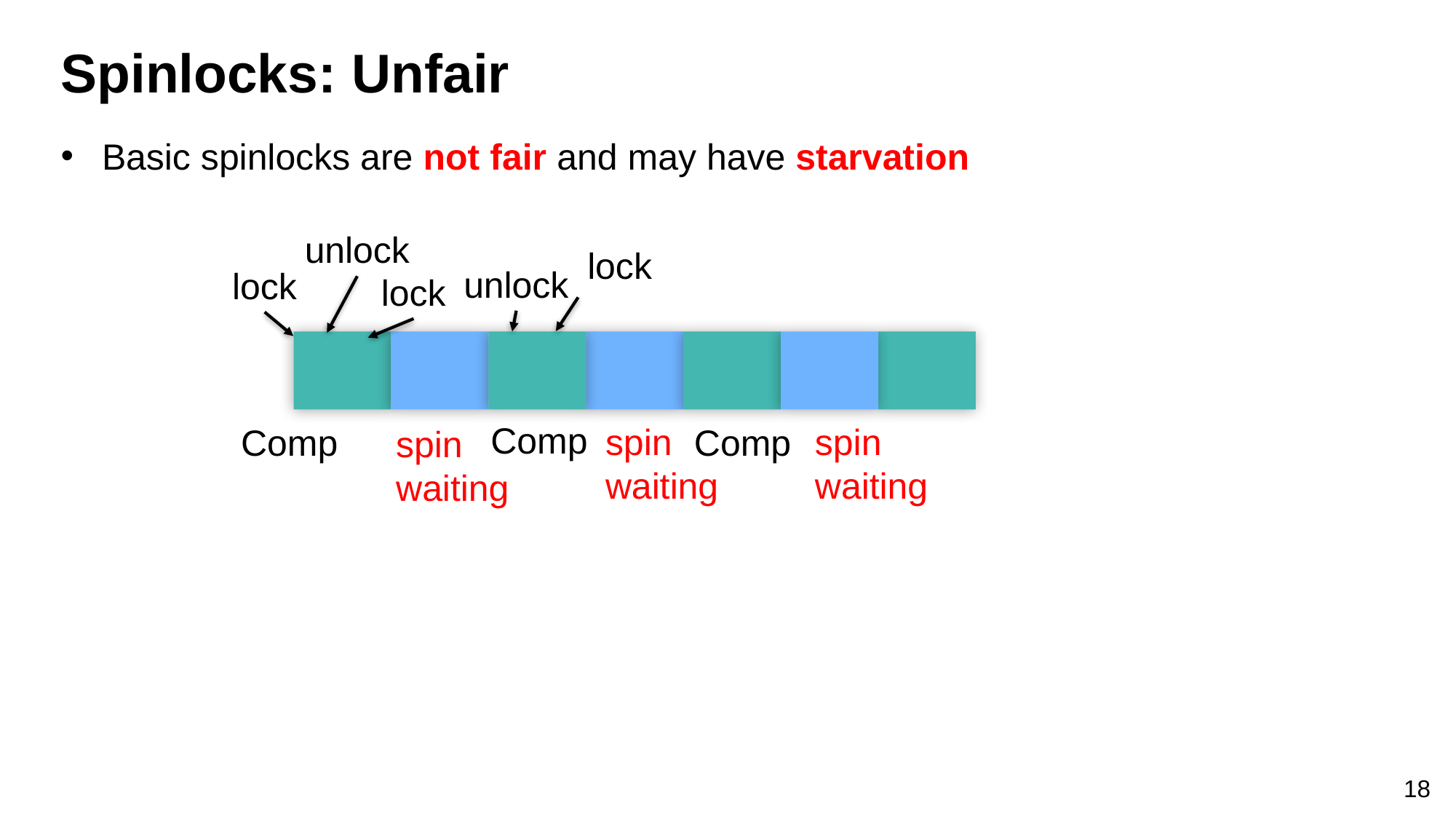

# Spinlocks: Unfair
Basic spinlocks are not fair and may have starvation
unlock
lock
unlock
lock
lock

Comp
spin waiting
spin waiting
Comp
Comp
spin waiting
18